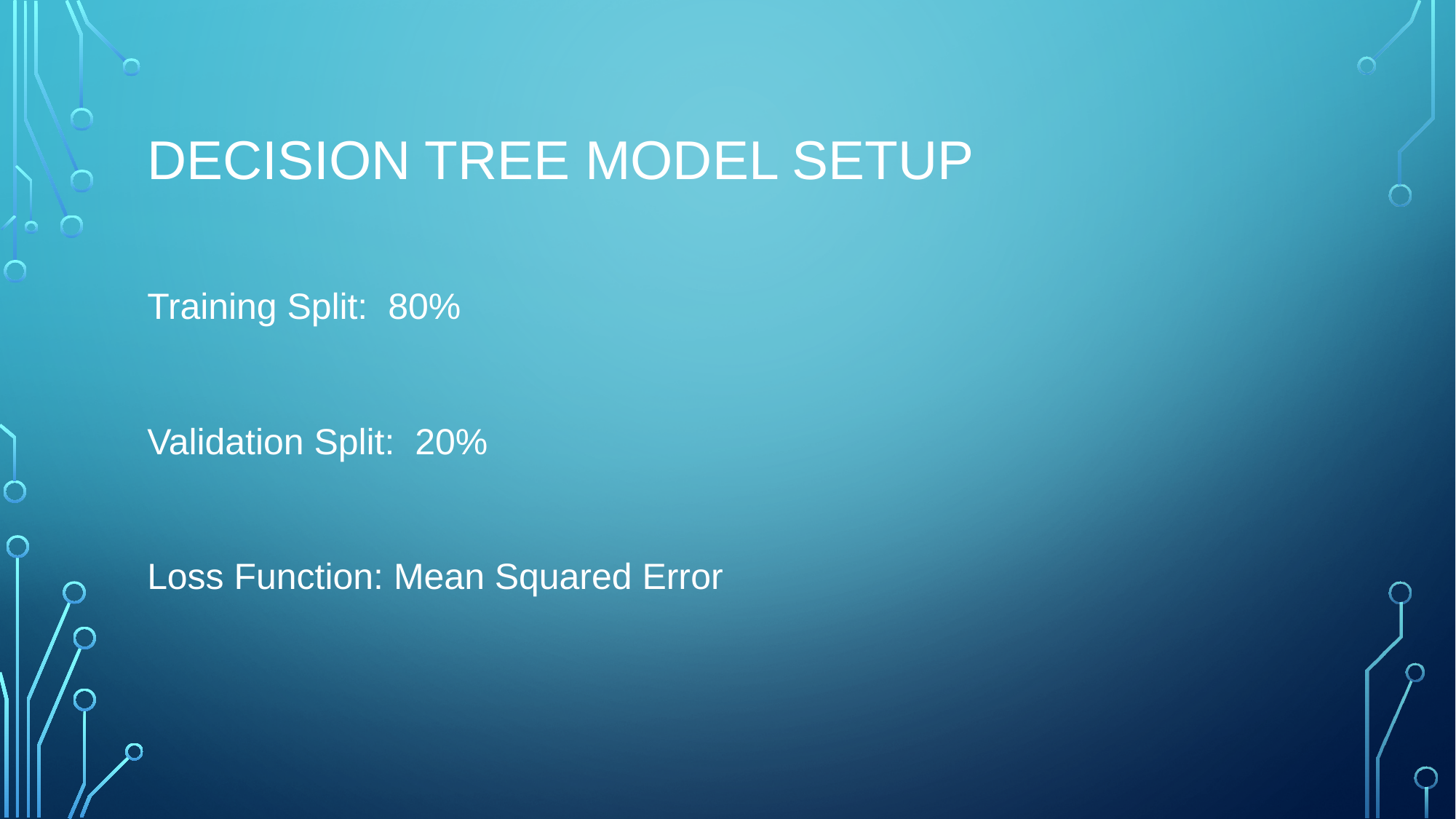

# Decision Tree model setup
Training Split:  80%

Validation Split:  20%

Loss Function: Mean Squared Error